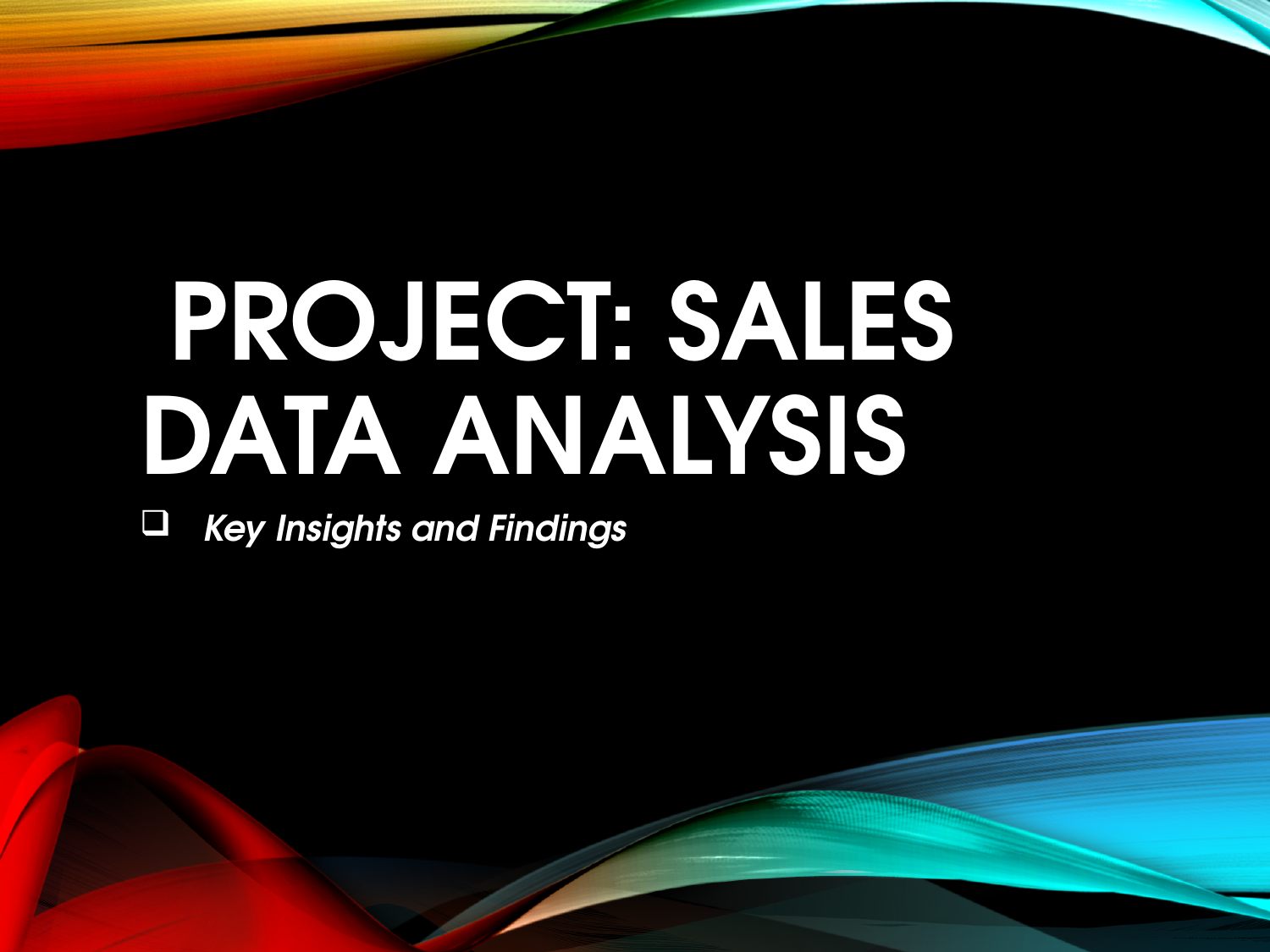

# Project: Sales Data Analysis
Key Insights and Findings